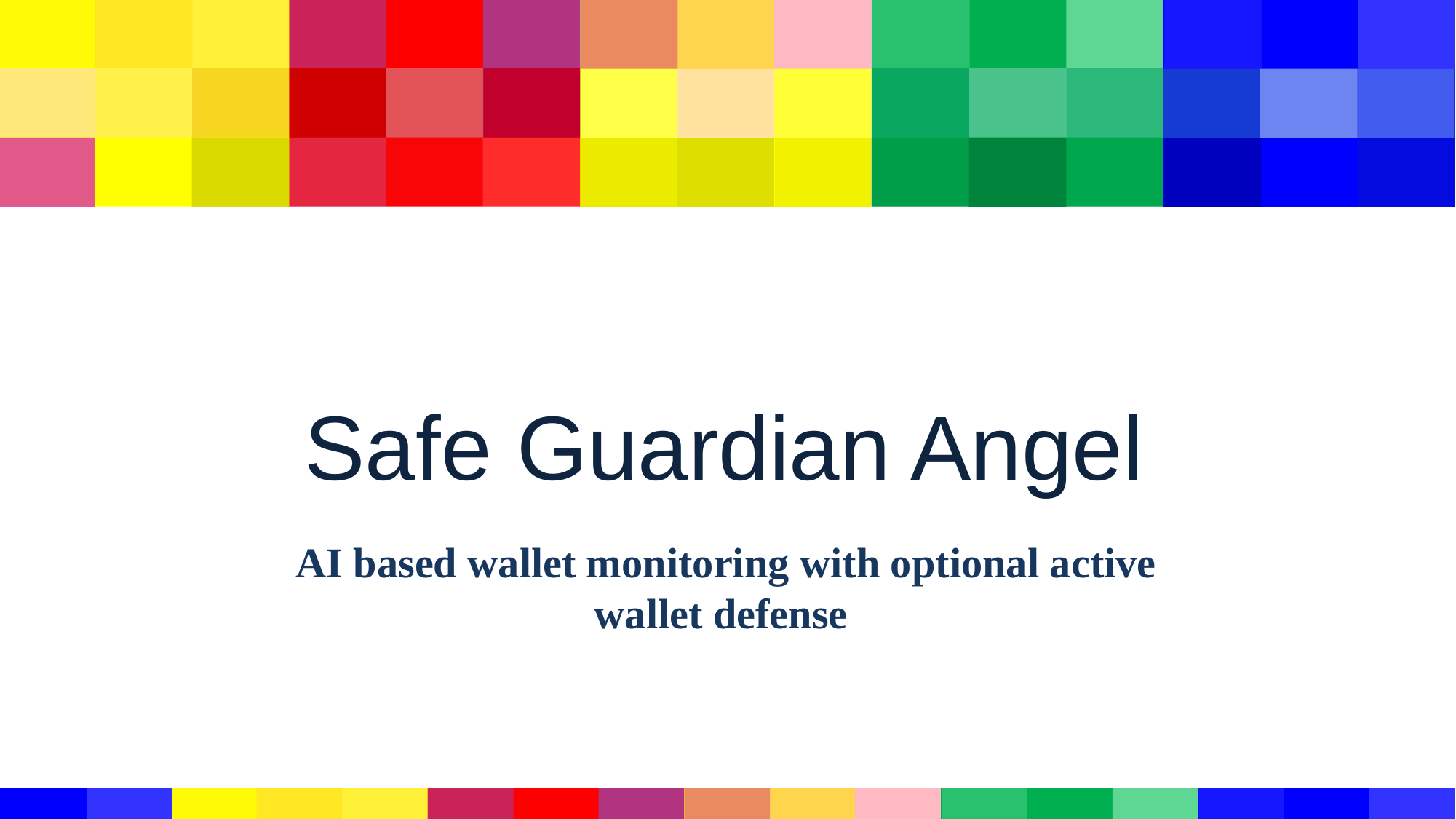

# Safe Guardian Angel
AI based wallet monitoring with optional active wallet defense